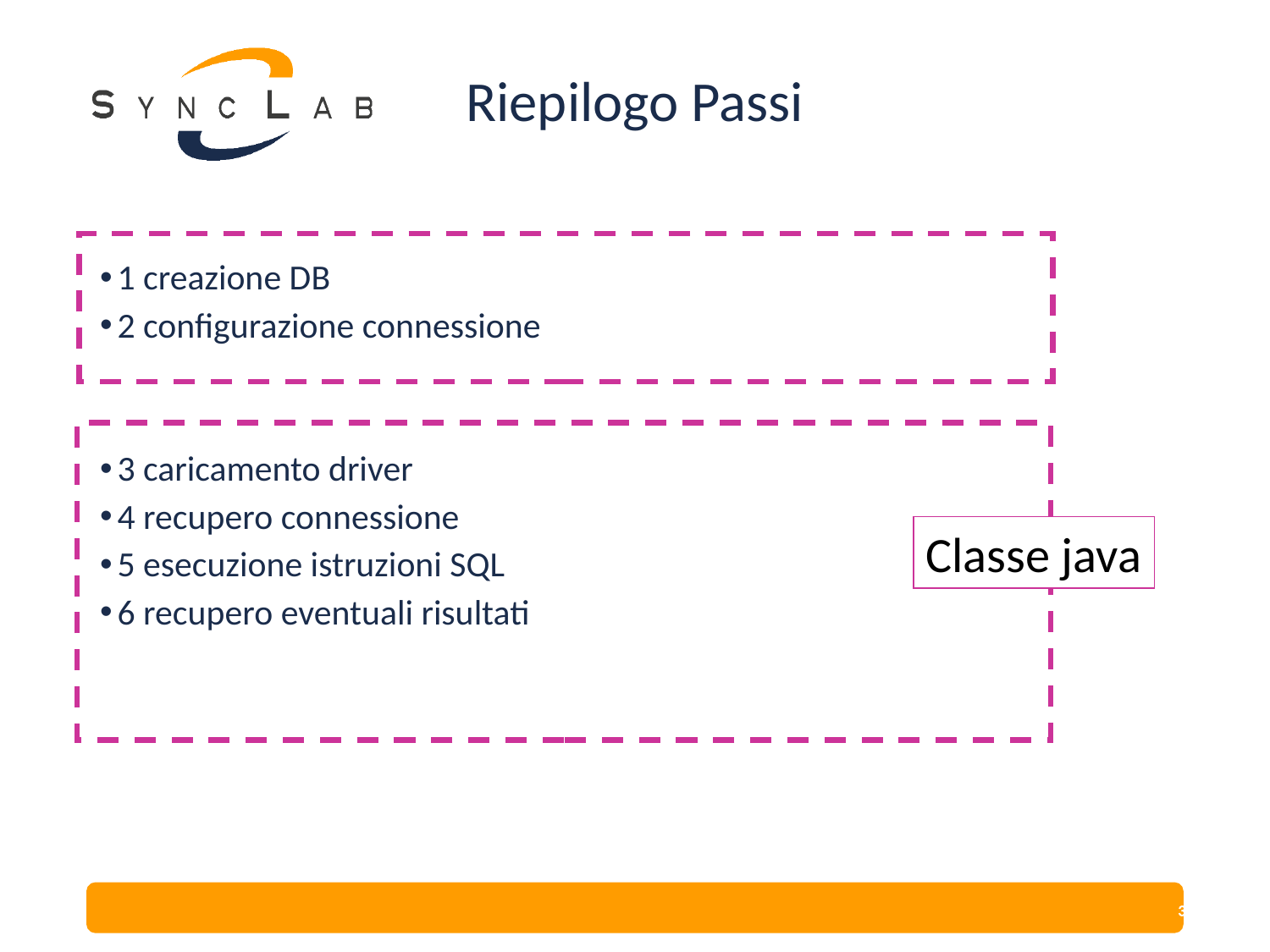

# Riepilogo Passi

1 creazione DB
2 configurazione connessione

3 caricamento driver
4 recupero connessione
5 esecuzione istruzioni SQL
6 recupero eventuali risultati

Classe java
34